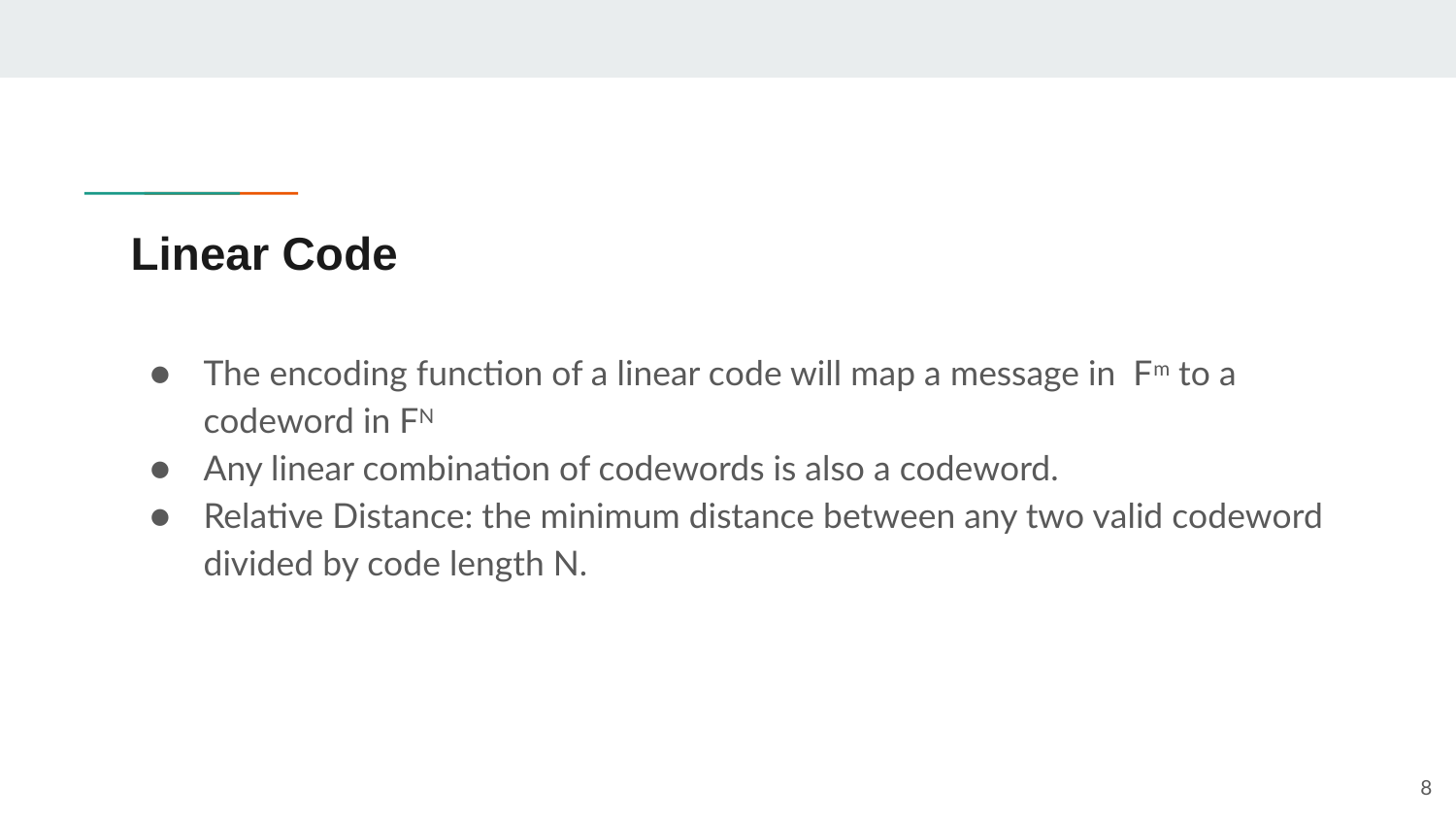

# Linear Code
The encoding function of a linear code will map a message in  Fm to a codeword in FN
Any linear combination of codewords is also a codeword.
Relative Distance: the minimum distance between any two valid codeword divided by code length N.
8